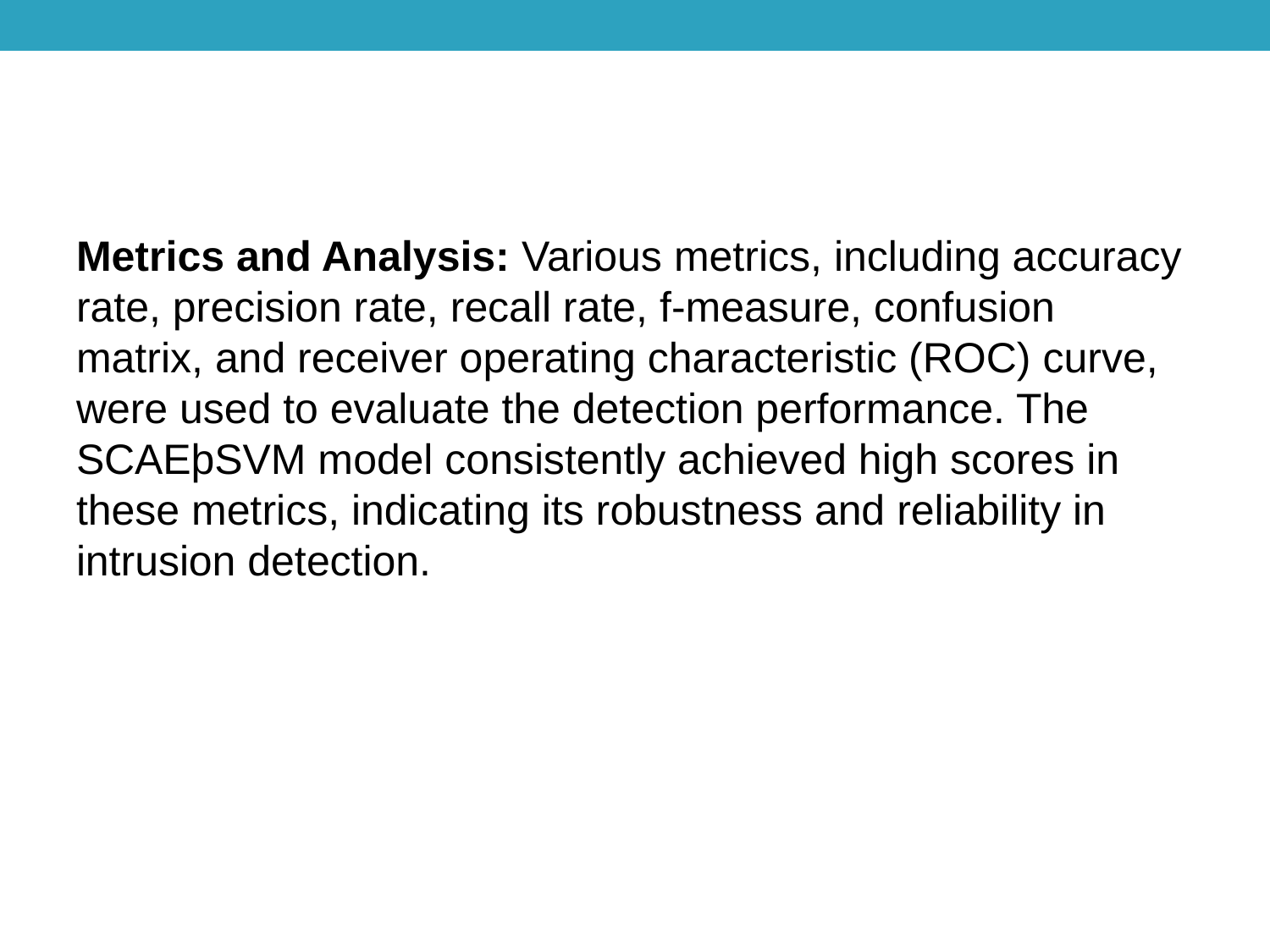

Metrics and Analysis: Various metrics, including accuracy rate, precision rate, recall rate, f-measure, confusion matrix, and receiver operating characteristic (ROC) curve, were used to evaluate the detection performance. The SCAEþSVM model consistently achieved high scores in these metrics, indicating its robustness and reliability in intrusion detection.